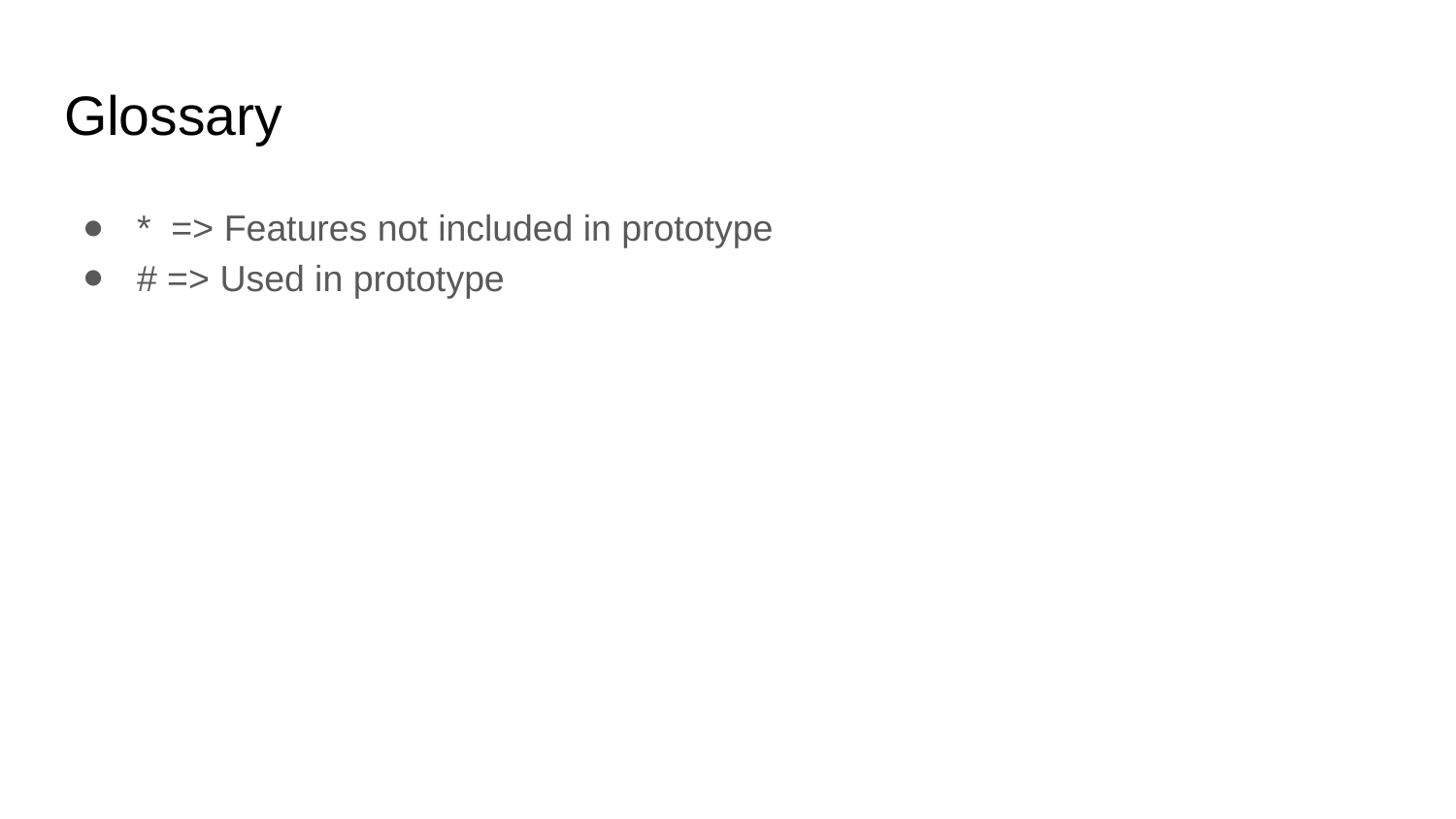

# Glossary
*  => Features not included in prototype
# => Used in prototype